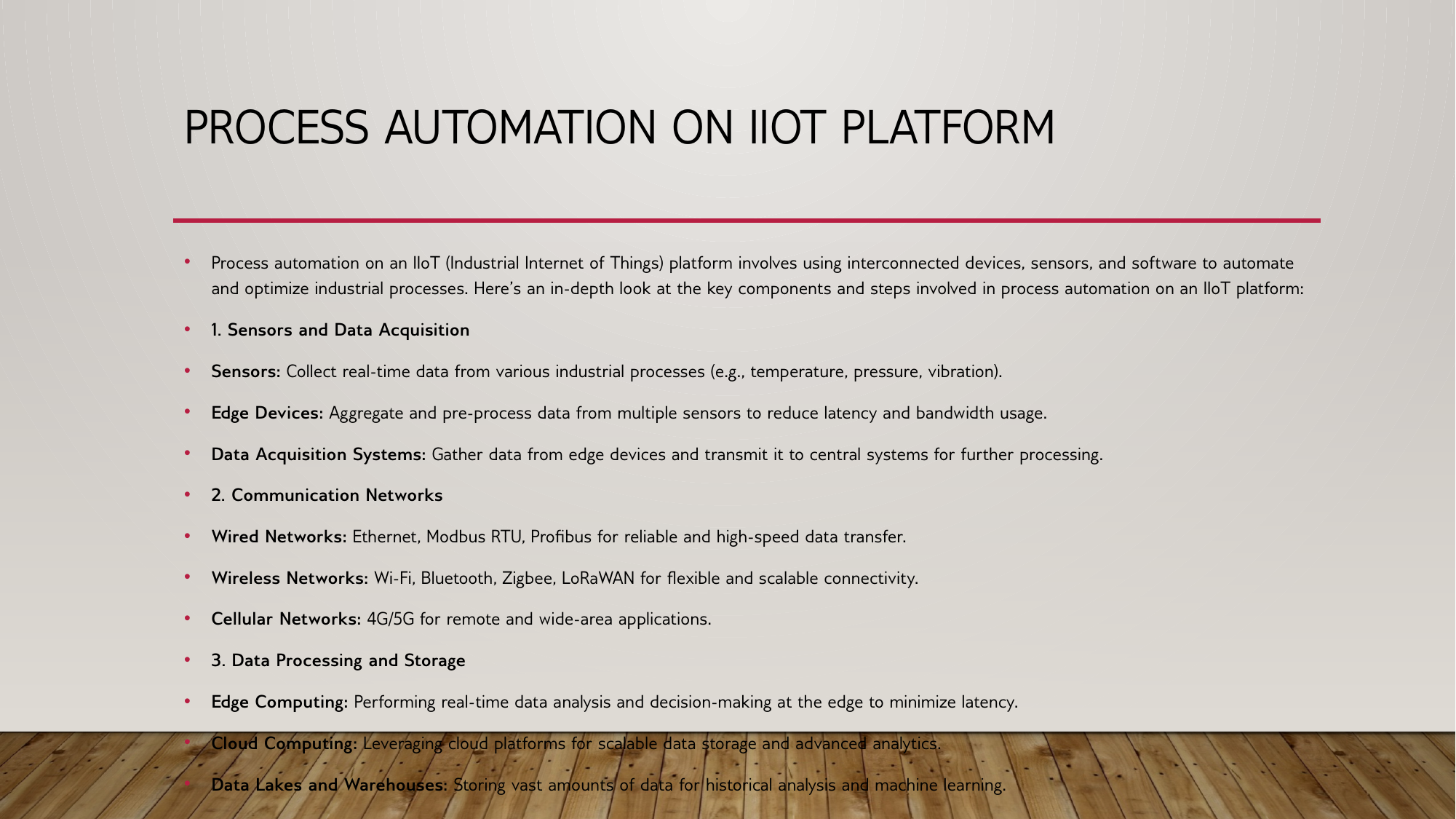

# Process automation on IIoT Platform
Process automation on an IIoT (Industrial Internet of Things) platform involves using interconnected devices, sensors, and software to automate and optimize industrial processes. Here’s an in-depth look at the key components and steps involved in process automation on an IIoT platform:
1. Sensors and Data Acquisition
Sensors: Collect real-time data from various industrial processes (e.g., temperature, pressure, vibration).
Edge Devices: Aggregate and pre-process data from multiple sensors to reduce latency and bandwidth usage.
Data Acquisition Systems: Gather data from edge devices and transmit it to central systems for further processing.
2. Communication Networks
Wired Networks: Ethernet, Modbus RTU, Profibus for reliable and high-speed data transfer.
Wireless Networks: Wi-Fi, Bluetooth, Zigbee, LoRaWAN for flexible and scalable connectivity.
Cellular Networks: 4G/5G for remote and wide-area applications.
3. Data Processing and Storage
Edge Computing: Performing real-time data analysis and decision-making at the edge to minimize latency.
Cloud Computing: Leveraging cloud platforms for scalable data storage and advanced analytics.
Data Lakes and Warehouses: Storing vast amounts of data for historical analysis and machine learning.